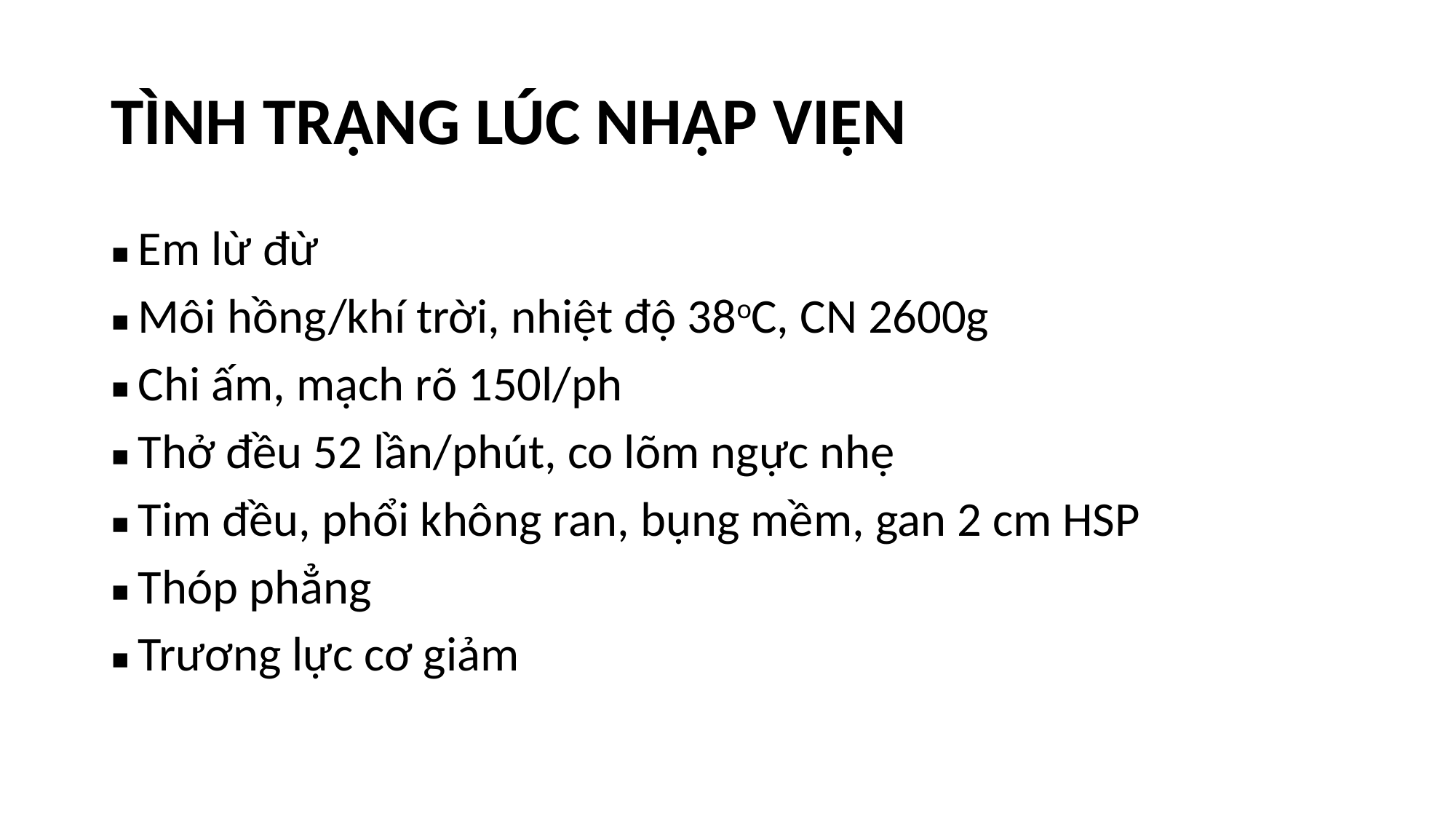

# TÌNH TRẠNG LÚC NHẬP VIỆN
Em lừ đừ
Môi hồng/khí trời, nhiệt độ 38oC, CN 2600g
Chi ấm, mạch rõ 150l/ph
Thở đều 52 lần/phút, co lõm ngực nhẹ
Tim đều, phổi không ran, bụng mềm, gan 2 cm HSP
Thóp phẳng
Trương lực cơ giảm